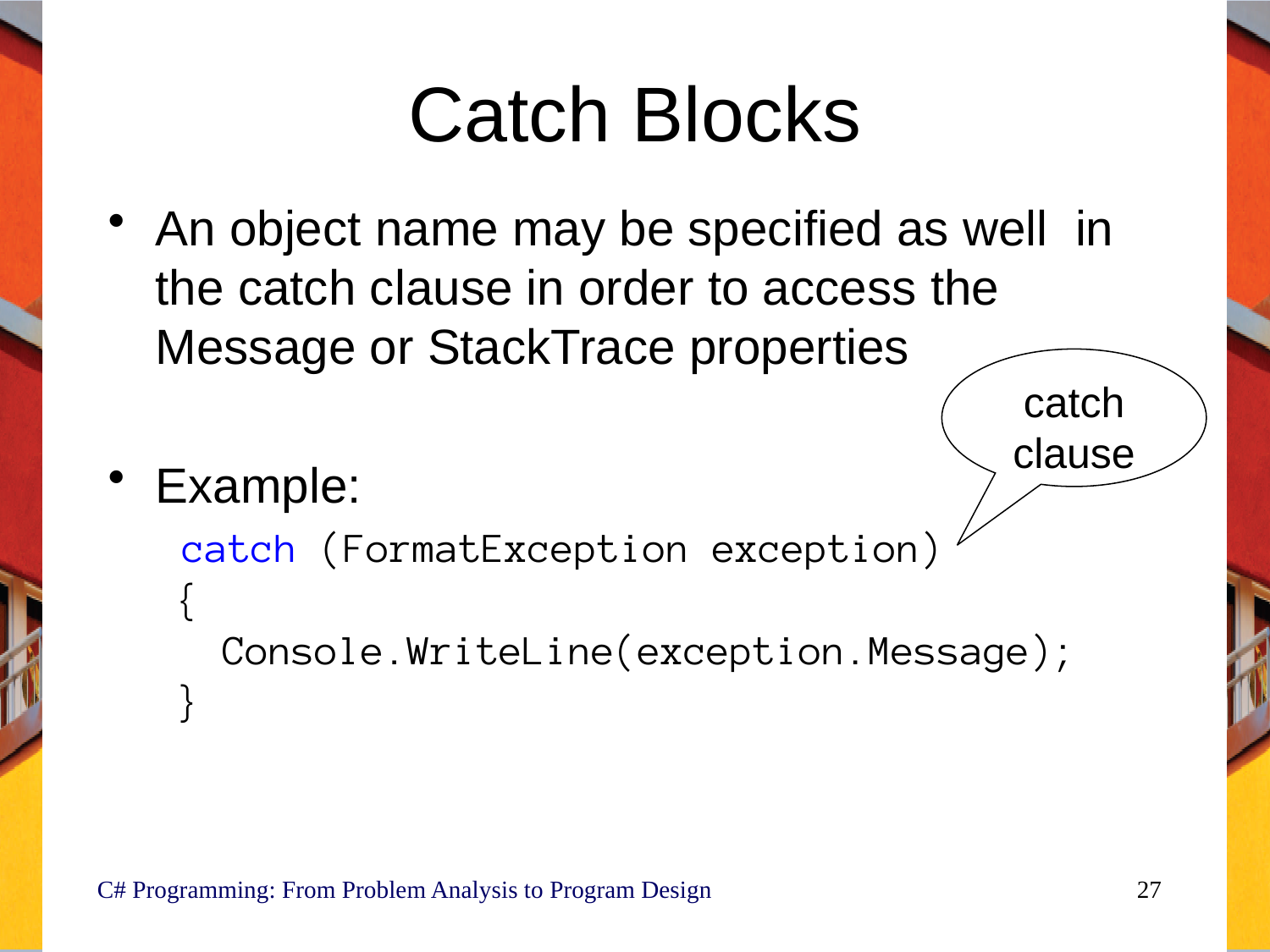

# Catch Blocks
An object name may be specified as well  in the catch clause in order to access the Message or StackTrace properties

Example:
	 catch (FormatException exception)
   {
     Console.WriteLine(exception.Message);
   }

catch clause
C# Programming: From Problem Analysis to Program Design

27